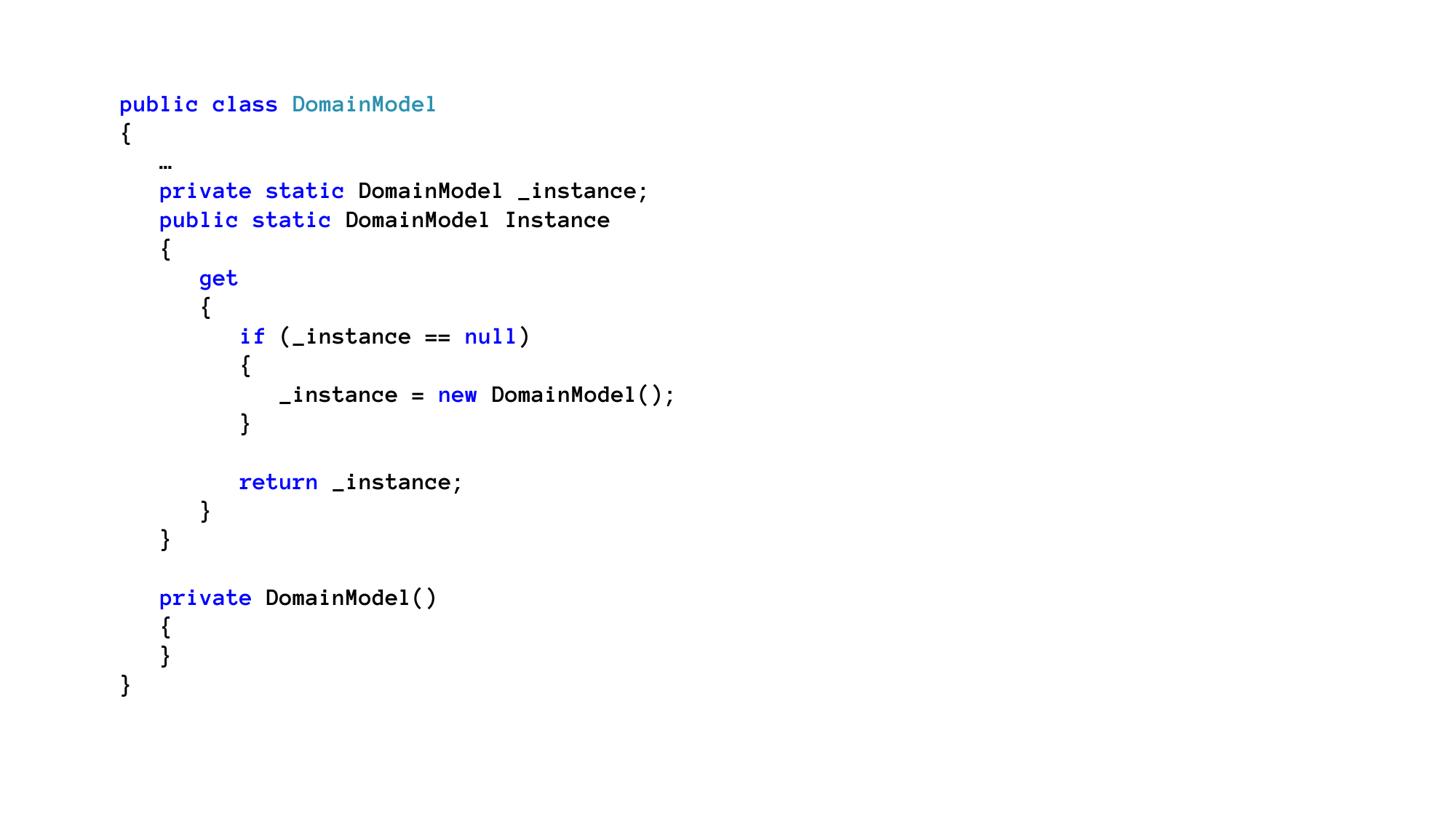

public class DomainModel
{
   …
   private static DomainModel _instance;
   public static DomainModel Instance
   {
      get
      {
         if (_instance == null)
         {
            _instance = new DomainModel();
         }

         return _instance;
      }
   }

   private DomainModel()
   {
   }
}